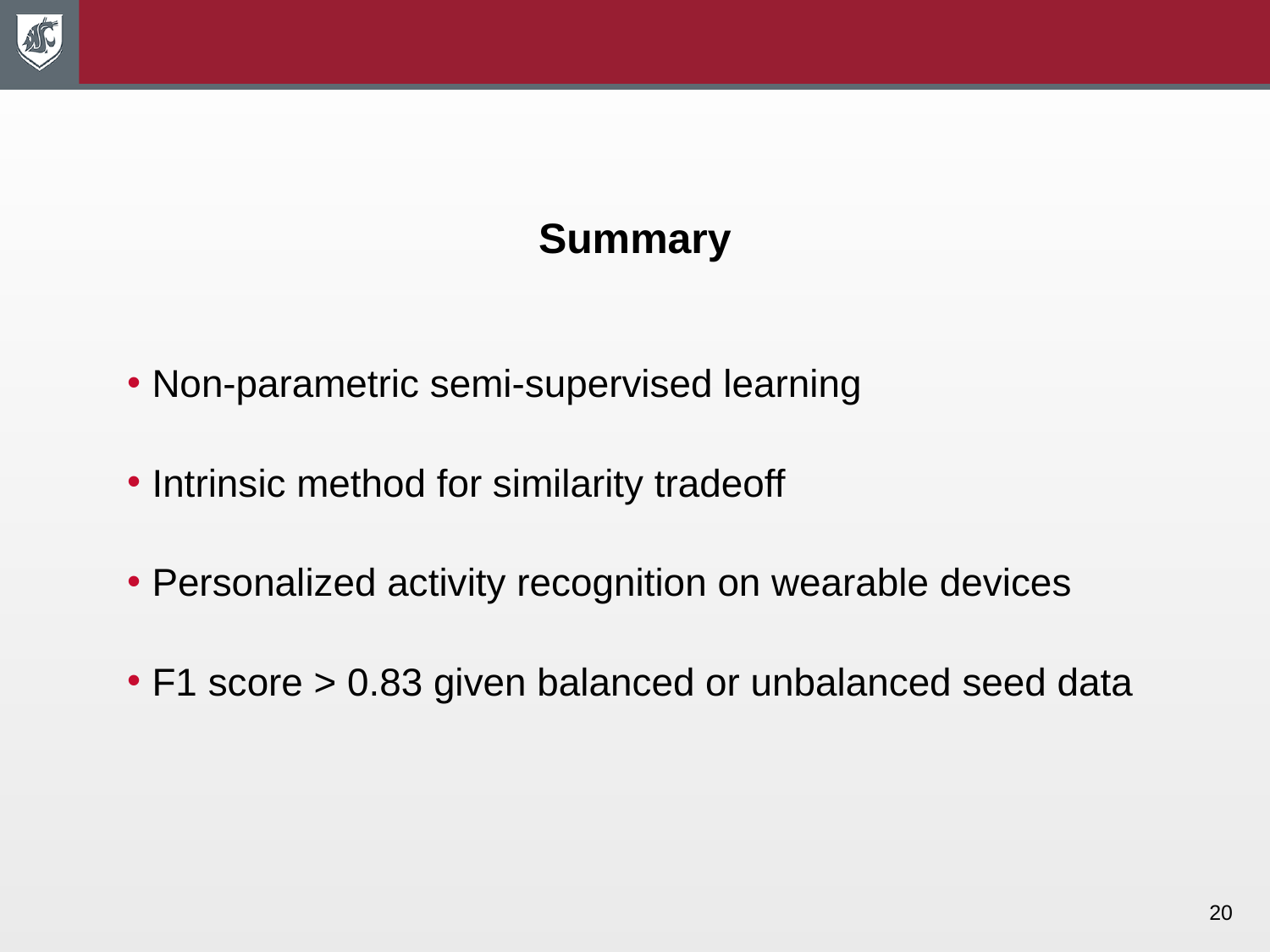

# Summary
Non-parametric semi-supervised learning
Intrinsic method for similarity tradeoff
Personalized activity recognition on wearable devices
F1 score > 0.83 given balanced or unbalanced seed data
20